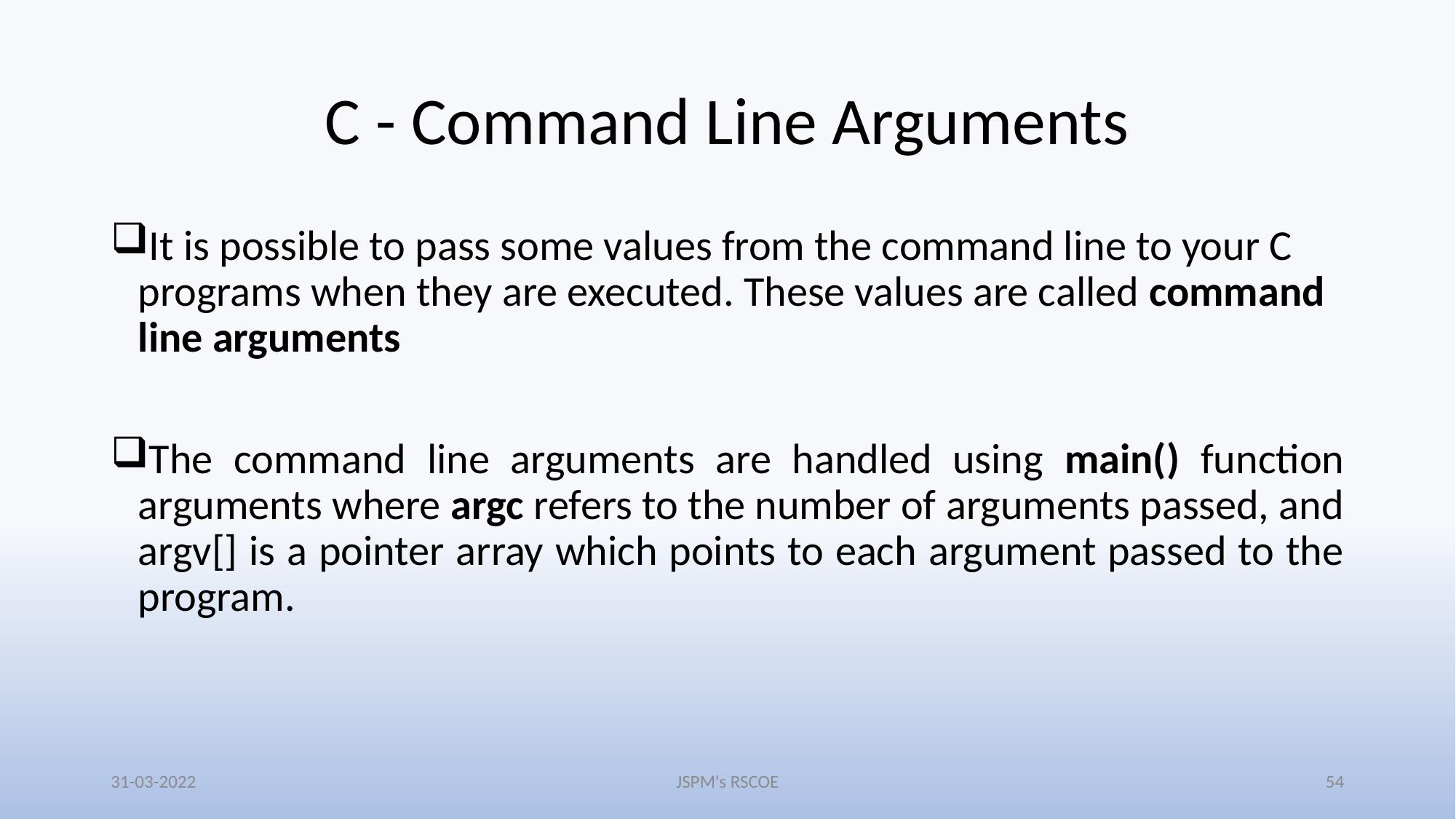

# C - Command Line Arguments
It is possible to pass some values from the command line to your C programs when they are executed. These values are called command line arguments

The command line arguments are handled using main() function arguments where argc refers to the number of arguments passed, and argv[] is a pointer array which points to each argument passed to the program.
31-03-2022
JSPM's RSCOE
54